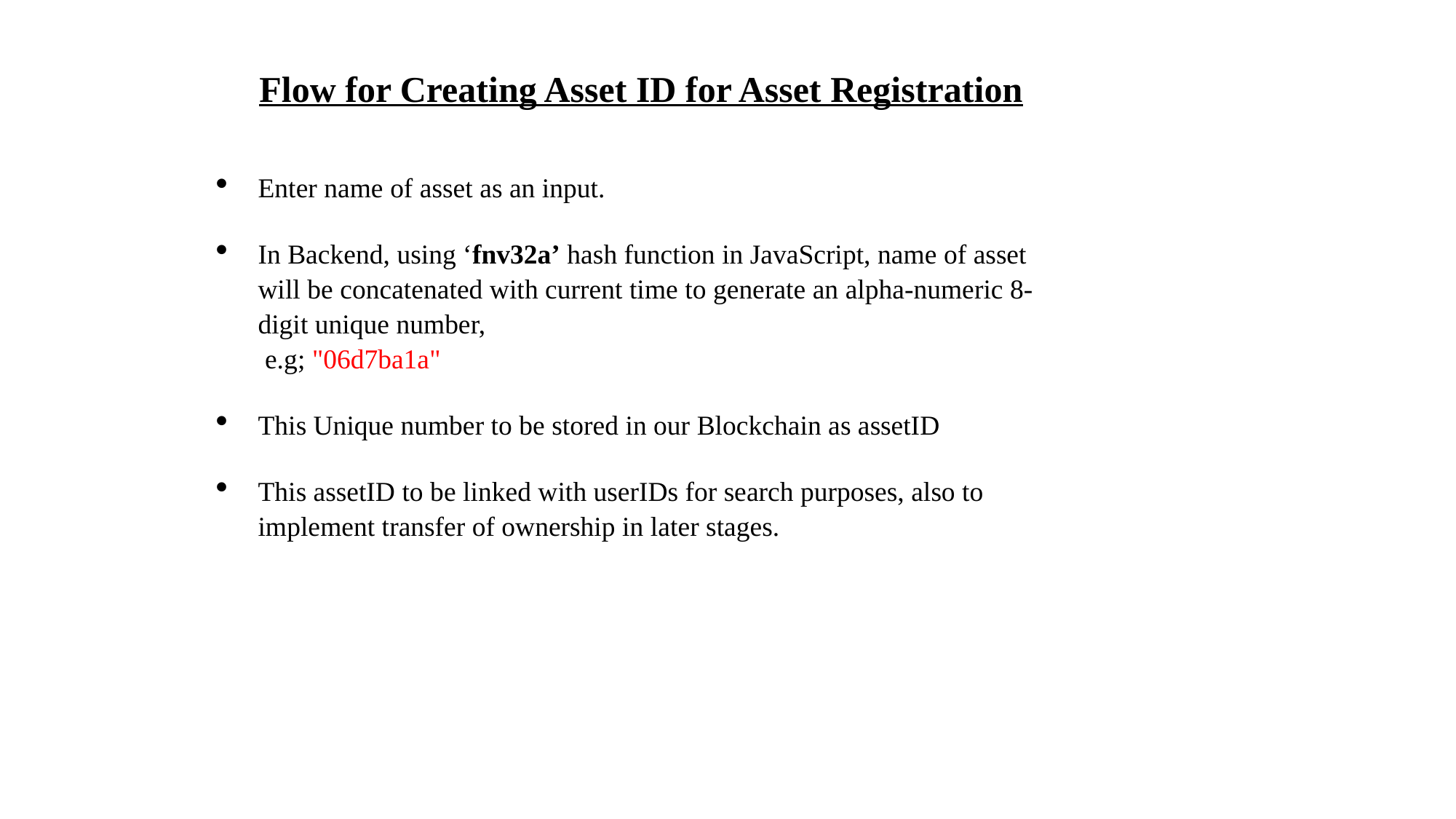

Flow for Creating Asset ID for Asset Registration

Enter name of asset as an input.
In Backend, using ‘fnv32a’ hash function in JavaScript, name of asset will be concatenated with current time to generate an alpha-numeric 8-digit unique number,
 e.g; "06d7ba1a"
This Unique number to be stored in our Blockchain as assetID
This assetID to be linked with userIDs for search purposes, also to implement transfer of ownership in later stages.